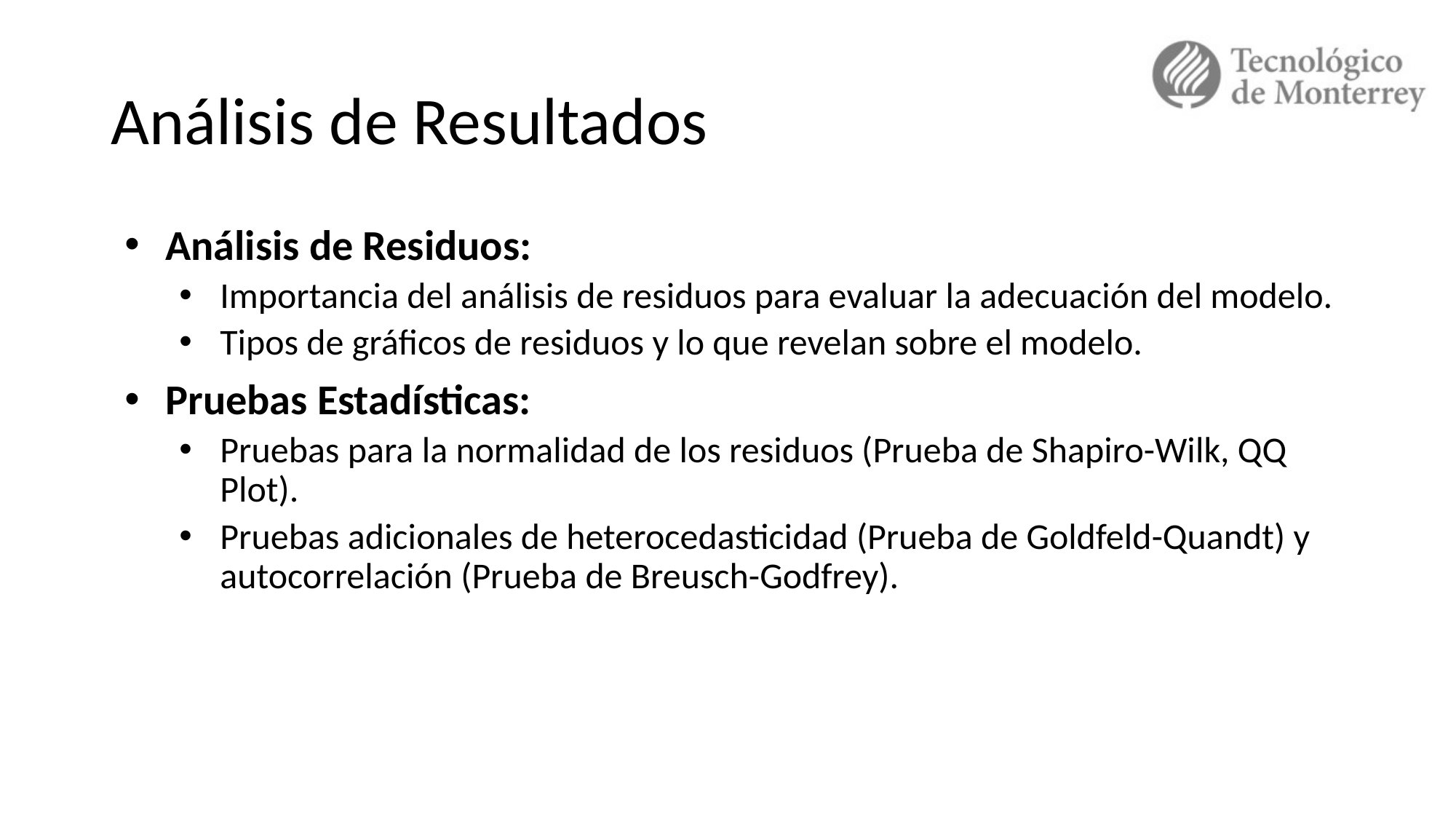

# Análisis de Resultados
Análisis de Residuos:
Importancia del análisis de residuos para evaluar la adecuación del modelo.
Tipos de gráficos de residuos y lo que revelan sobre el modelo.
Pruebas Estadísticas:
Pruebas para la normalidad de los residuos (Prueba de Shapiro-Wilk, QQ Plot).
Pruebas adicionales de heterocedasticidad (Prueba de Goldfeld-Quandt) y autocorrelación (Prueba de Breusch-Godfrey).